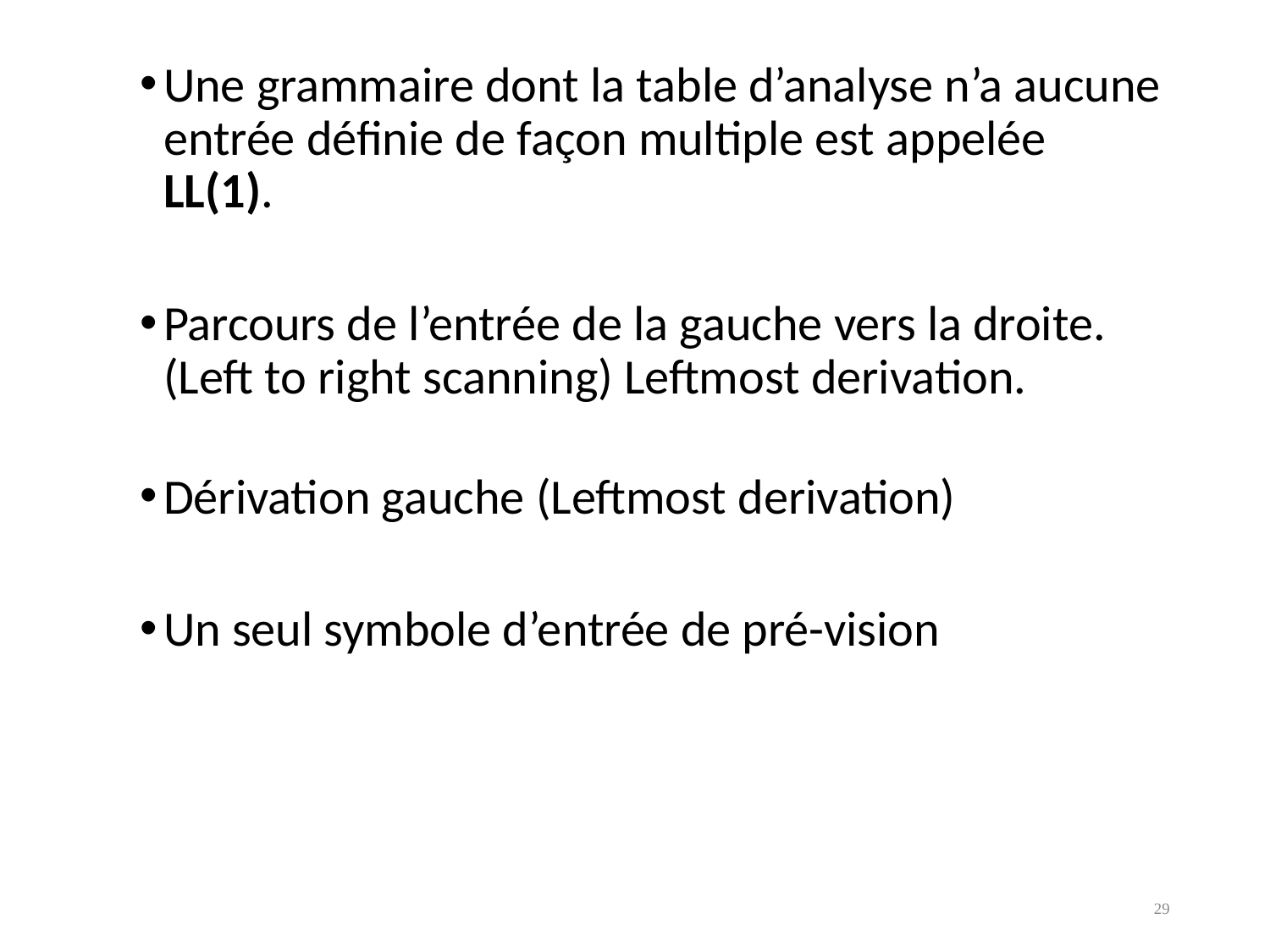

Une grammaire dont la table d’analyse n’a aucune entrée définie de façon multiple est appelée LL(1).

Parcours de l’entrée de la gauche vers la droite. (Left to right scanning) Leftmost derivation.
Dérivation gauche (Leftmost derivation)

Un seul symbole d’entrée de pré-vision

29